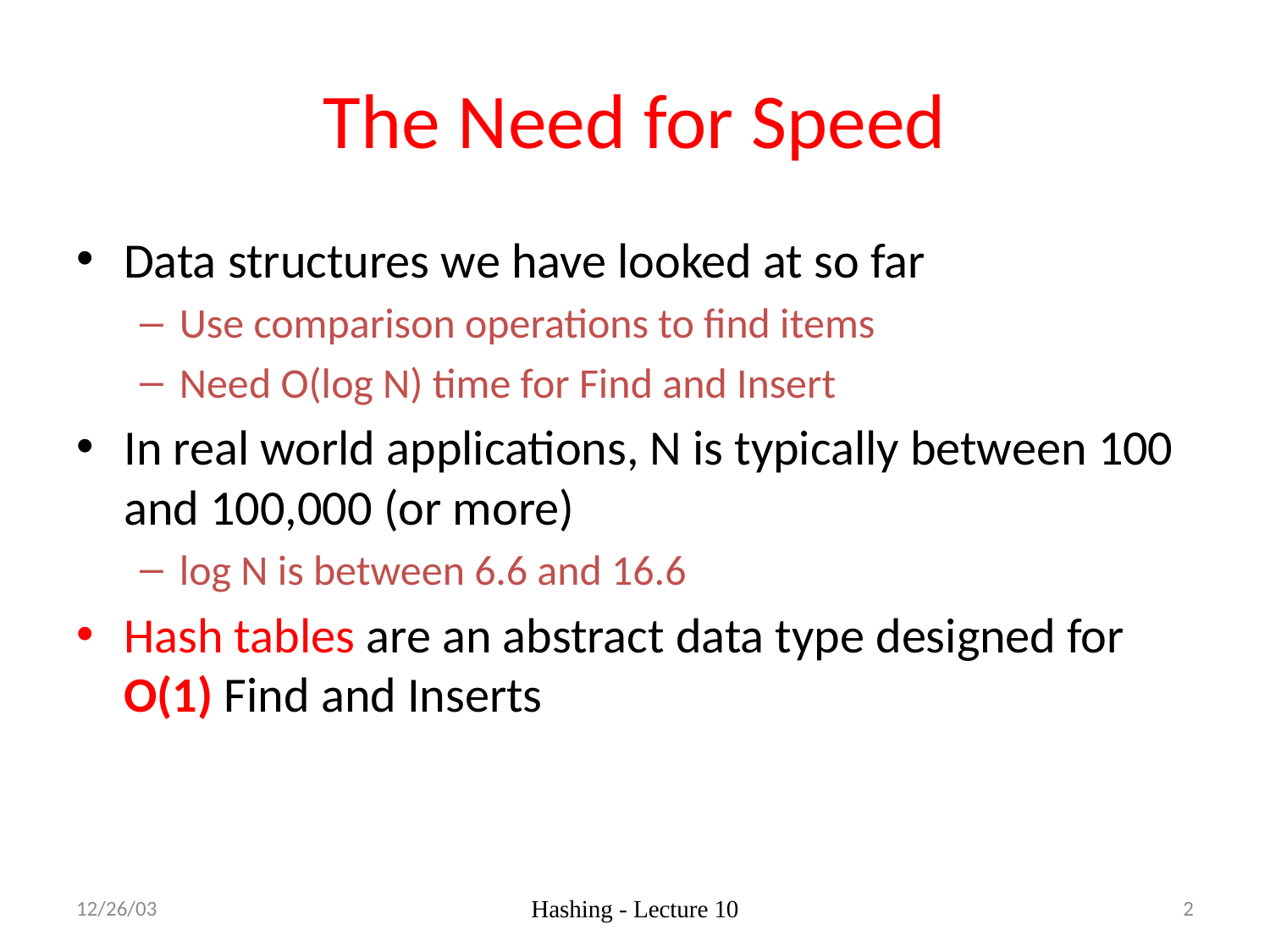

# The Need for Speed
Data structures we have looked at so far
Use comparison operations to find items
Need O(log N) time for Find and Insert
In real world applications, N is typically between 100 and 100,000 (or more)
log N is between 6.6 and 16.6
Hash tables are an abstract data type designed for O(1) Find and Inserts
12/26/03
Hashing - Lecture 10
2